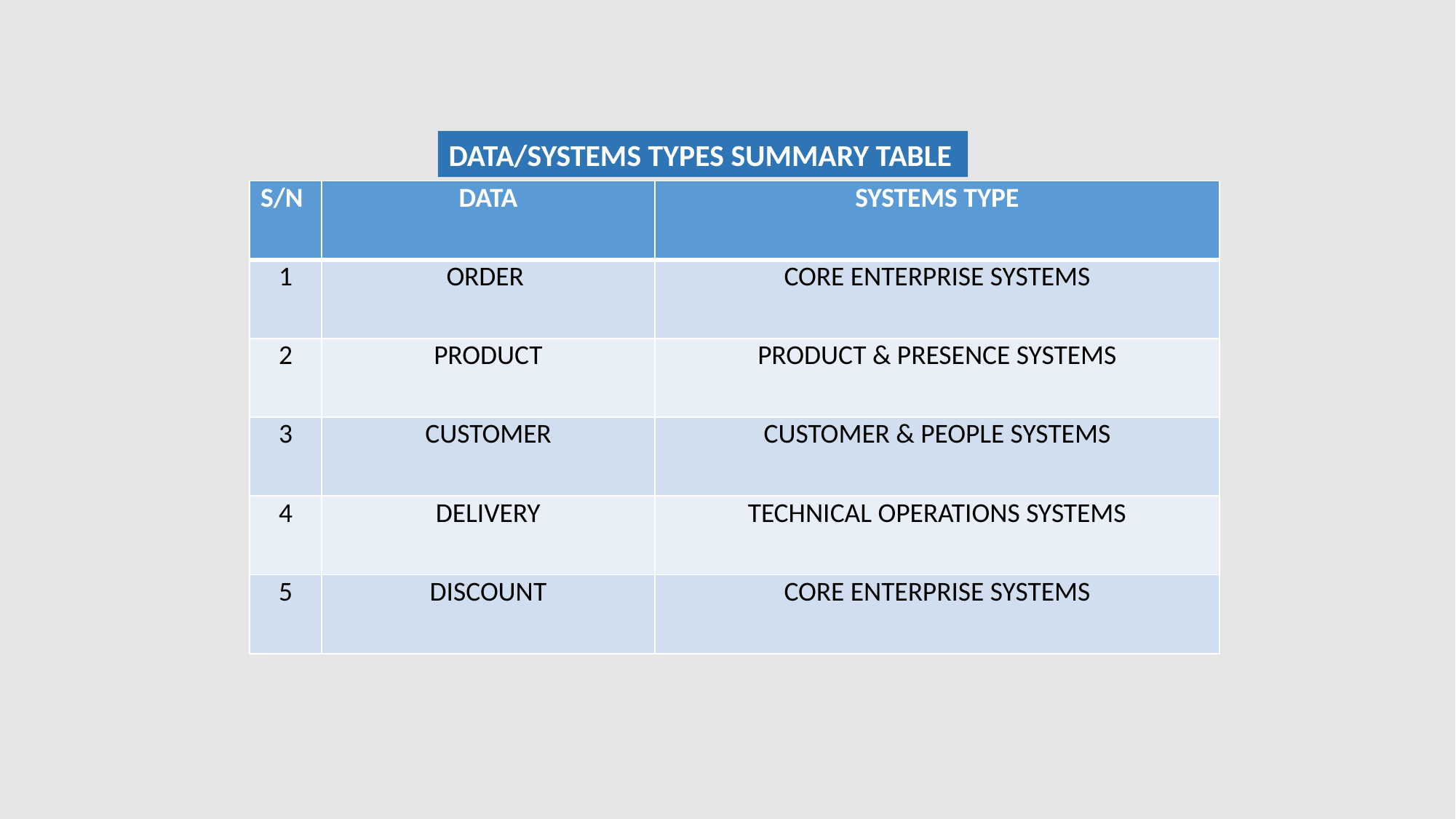

DATA/SYSTEMS TYPES SUMMARY TABLE
| S/N | DATA | SYSTEMS TYPE |
| --- | --- | --- |
| 1 | ORDER | CORE ENTERPRISE SYSTEMS |
| 2 | PRODUCT | PRODUCT & PRESENCE SYSTEMS |
| 3 | CUSTOMER | CUSTOMER & PEOPLE SYSTEMS |
| 4 | DELIVERY | TECHNICAL OPERATIONS SYSTEMS |
| 5 | DISCOUNT | CORE ENTERPRISE SYSTEMS |